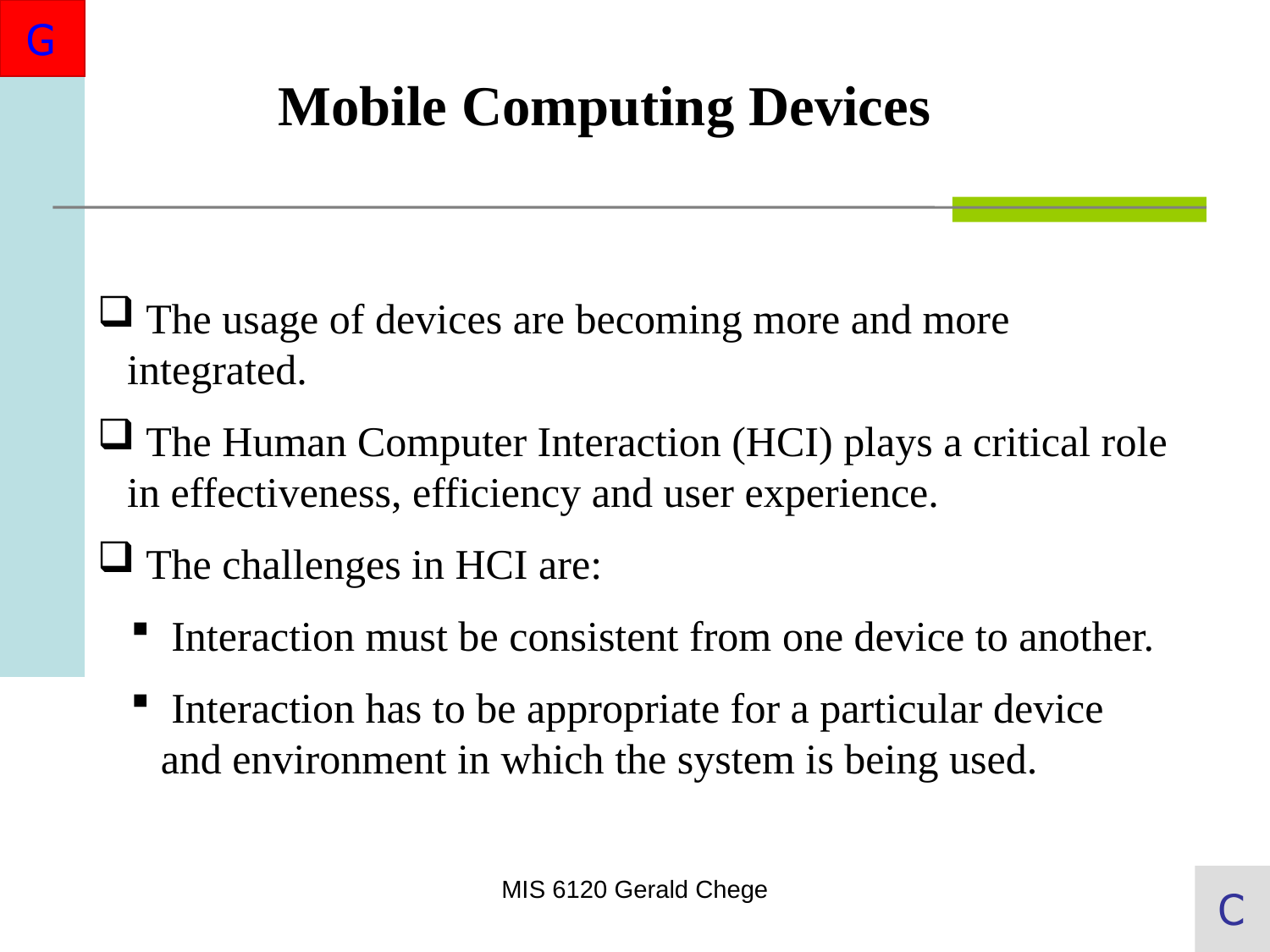

Mobile Computing Devices
 The usage of devices are becoming more and more integrated.
 The Human Computer Interaction (HCI) plays a critical role in effectiveness, efficiency and user experience.
 The challenges in HCI are:
 Interaction must be consistent from one device to another.
 Interaction has to be appropriate for a particular device and environment in which the system is being used.
MIS 6120 Gerald Chege